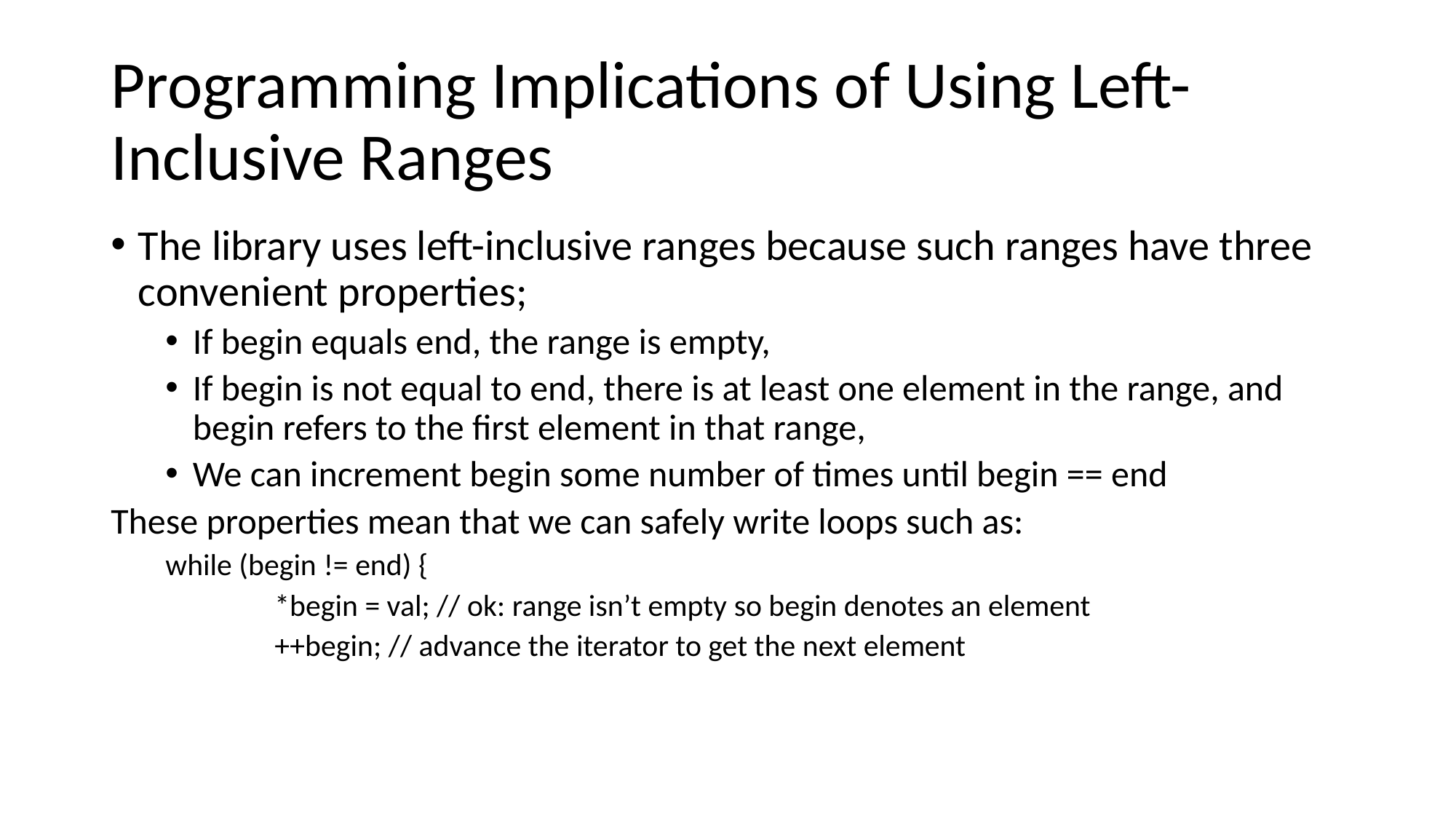

# Programming Implications of Using Left-Inclusive Ranges
The library uses left-inclusive ranges because such ranges have three convenient properties;
If begin equals end, the range is empty,
If begin is not equal to end, there is at least one element in the range, and begin refers to the first element in that range,
We can increment begin some number of times until begin == end
These properties mean that we can safely write loops such as:
while (begin != end) {
	*begin = val; // ok: range isn’t empty so begin denotes an element
	++begin; // advance the iterator to get the next element